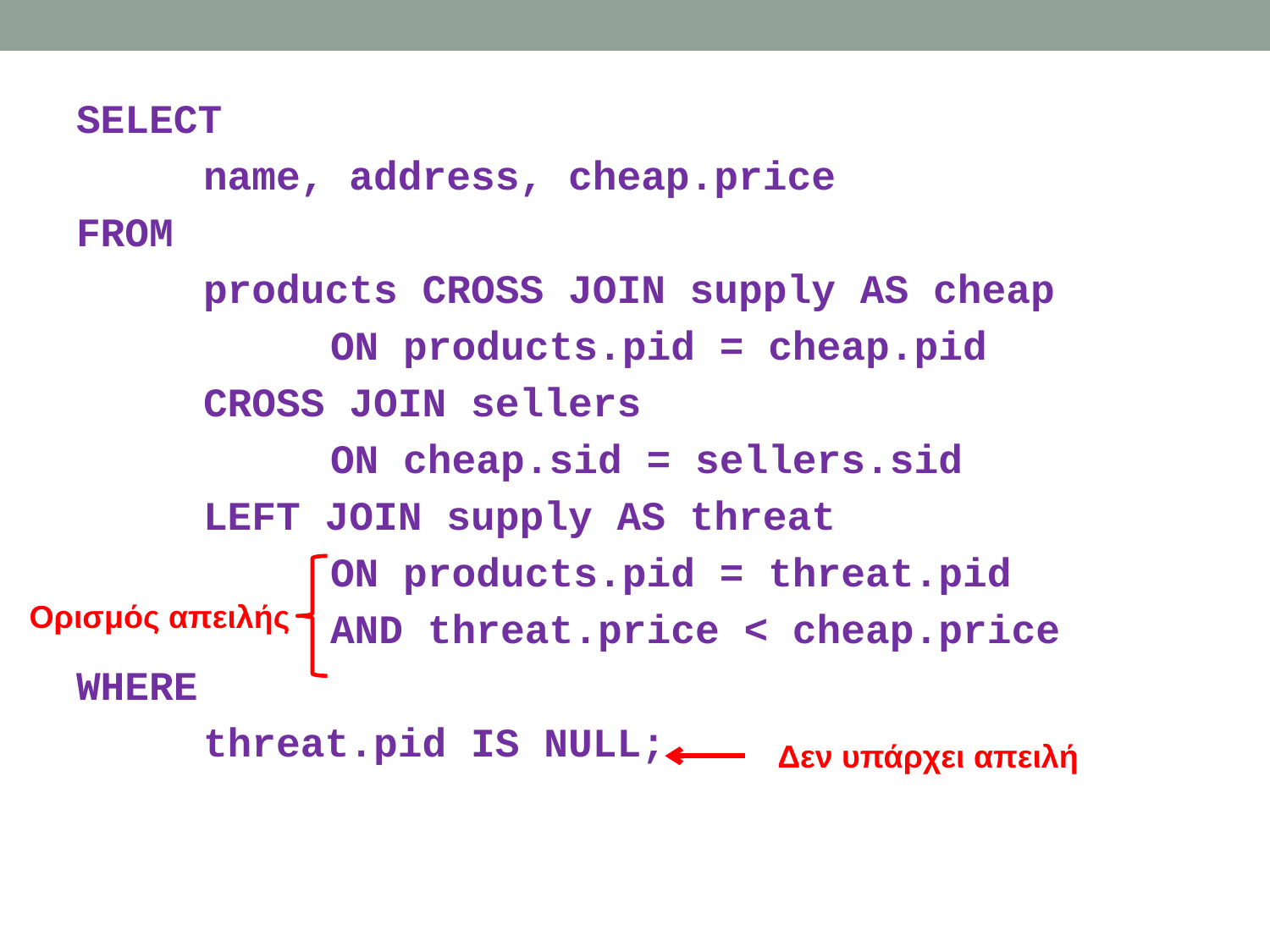

SELECT
	name, address, cheap.price
FROM
	products CROSS JOIN supply AS cheap
		ON products.pid = cheap.pid
	CROSS JOIN sellers
		ON cheap.sid = sellers.sid
	LEFT JOIN supply AS threat
		ON products.pid = threat.pid
		AND threat.price < cheap.price
WHERE
	threat.pid IS NULL;

Ορισμός απειλής
Δεν υπάρχει απειλή